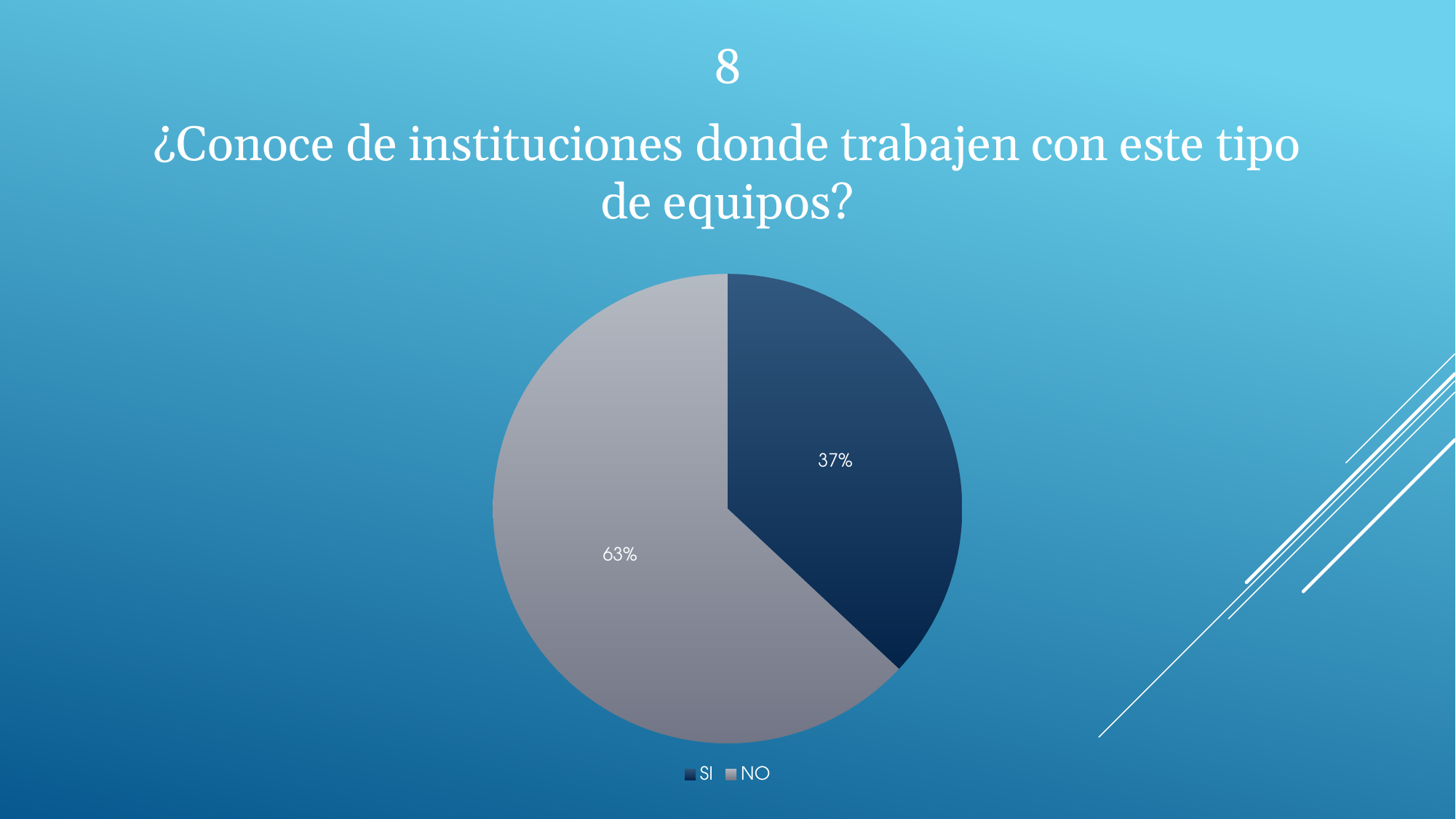

8
¿Conoce de instituciones donde trabajen con este tipo de equipos?

### Chart

| Category |  |
|---|---|
| SI | 17.3 |
| NO | 29.5 |